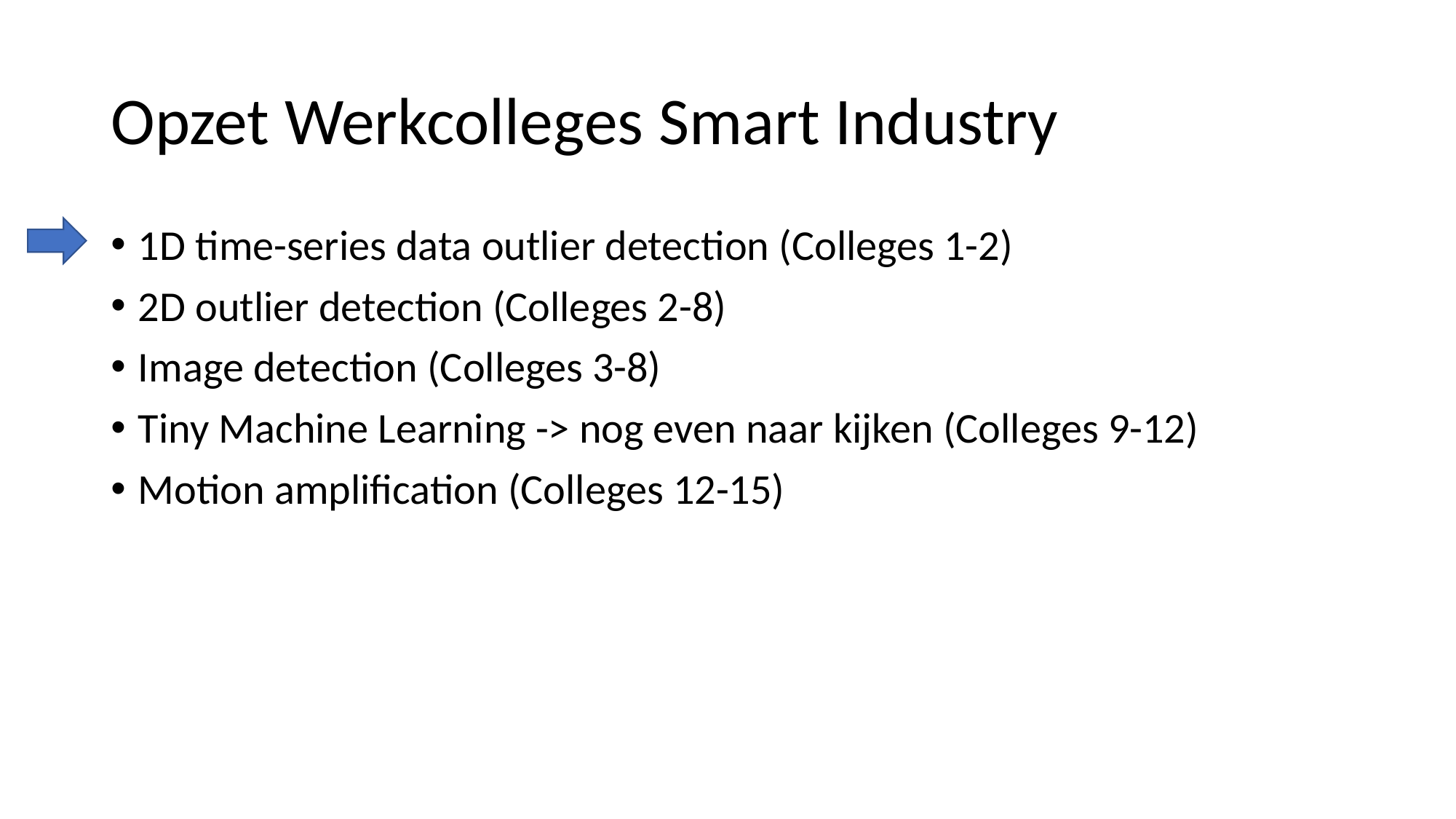

# Opzet Werkcolleges Smart Industry

1D time-series data outlier detection (Colleges 1-2)
2D outlier detection (Colleges 2-8)
Image detection (Colleges 3-8)
Tiny Machine Learning -> nog even naar kijken (Colleges 9-12)
Motion amplification (Colleges 12-15)